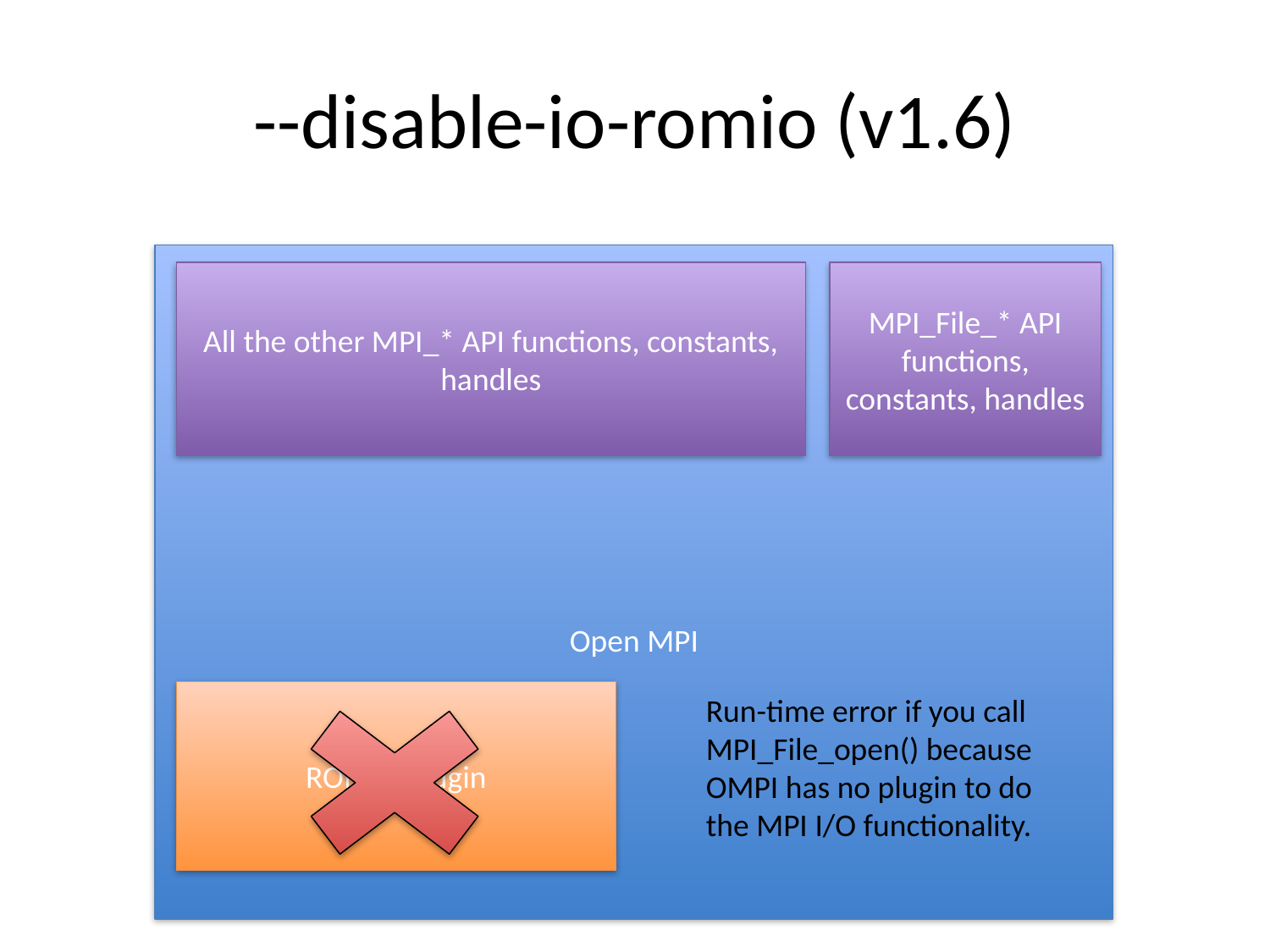

# --disable-io-romio (v1.6)

Open MPI
All the other MPI_* API functions, constants, handles
MPI_File_* API functions, constants, handles
ROMIO plugin

Run-time error if you call
MPI_File_open() because
OMPI has no plugin to do
the MPI I/O functionality.